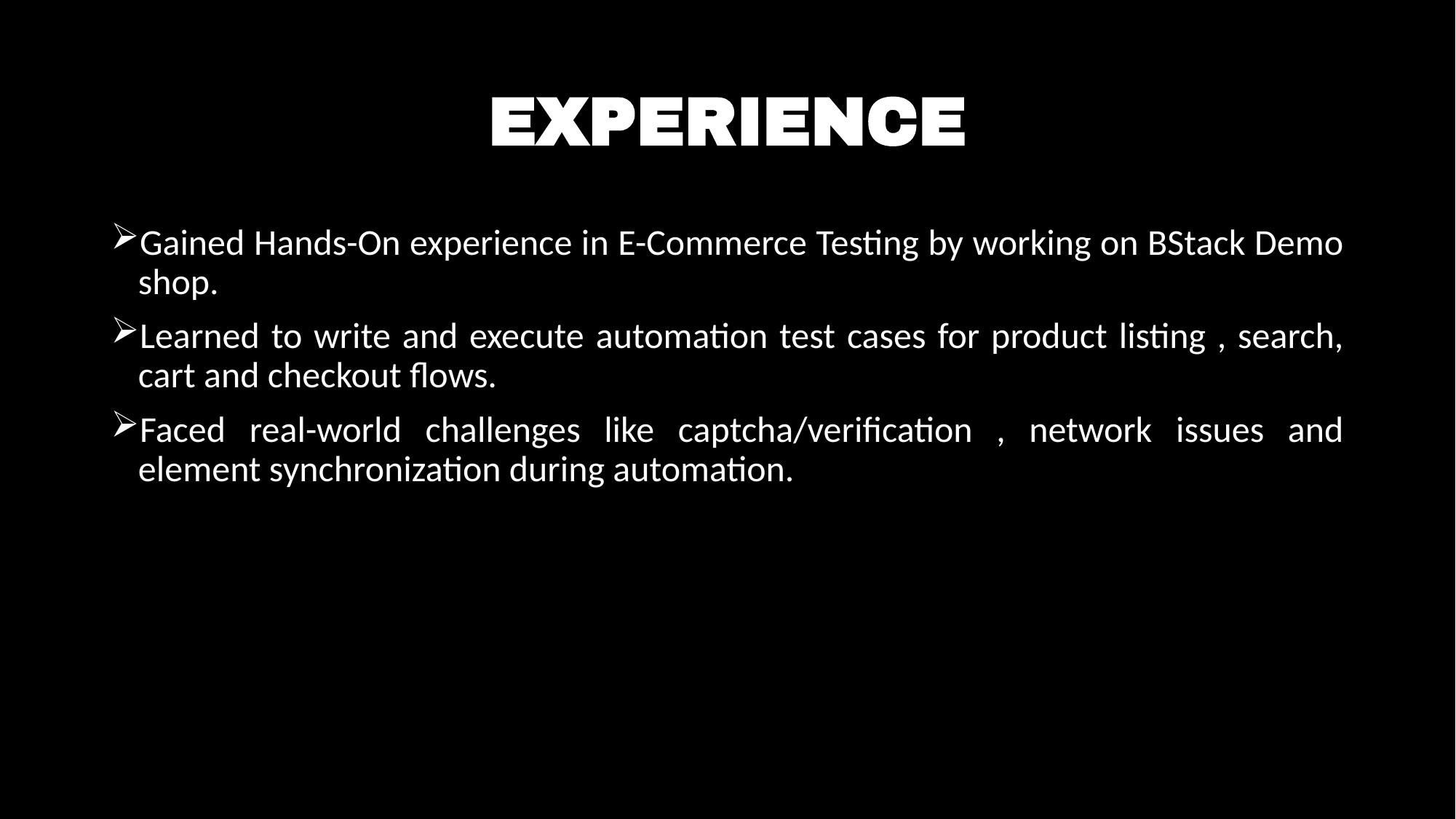

# EXPERIENCE
Gained Hands-On experience in E-Commerce Testing by working on BStack Demo shop.
Learned to write and execute automation test cases for product listing , search, cart and checkout flows.
Faced real-world challenges like captcha/verification , network issues and element synchronization during automation.